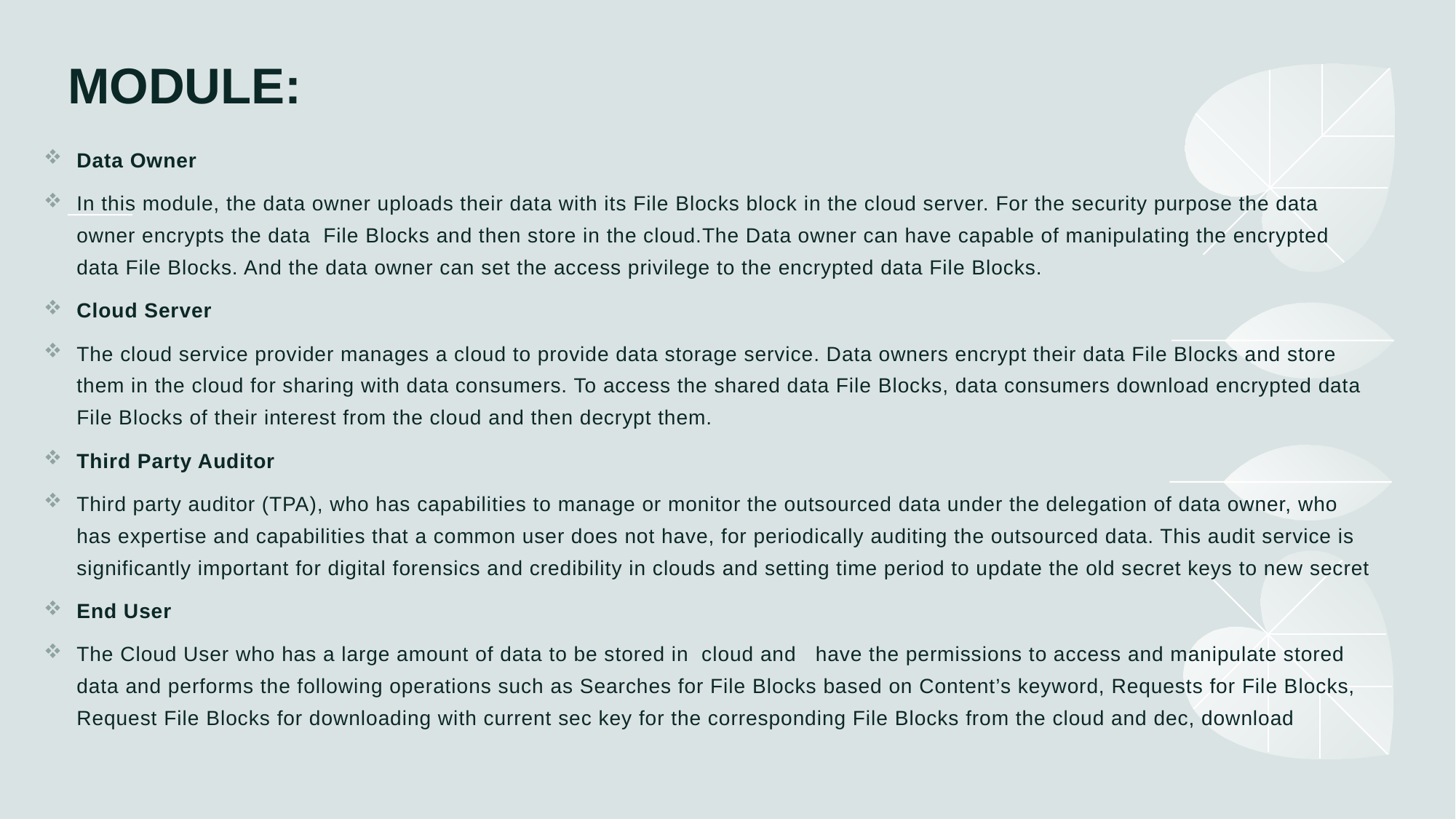

# MODULE:
Data Owner
In this module, the data owner uploads their data with its File Blocks block in the cloud server. For the security purpose the data owner encrypts the data  File Blocks and then store in the cloud.The Data owner can have capable of manipulating the encrypted data File Blocks. And the data owner can set the access privilege to the encrypted data File Blocks.
Cloud Server
The cloud service provider manages a cloud to provide data storage service. Data owners encrypt their data File Blocks and store them in the cloud for sharing with data consumers. To access the shared data File Blocks, data consumers download encrypted data File Blocks of their interest from the cloud and then decrypt them.
Third Party Auditor
Third party auditor (TPA), who has capabilities to manage or monitor the outsourced data under the delegation of data owner, who has expertise and capabilities that a common user does not have, for periodically auditing the outsourced data. This audit service is significantly important for digital forensics and credibility in clouds and setting time period to update the old secret keys to new secret
End User
The Cloud User who has a large amount of data to be stored in  cloud and   have the permissions to access and manipulate stored data and performs the following operations such as Searches for File Blocks based on Content’s keyword, Requests for File Blocks, Request File Blocks for downloading with current sec key for the corresponding File Blocks from the cloud and dec, download